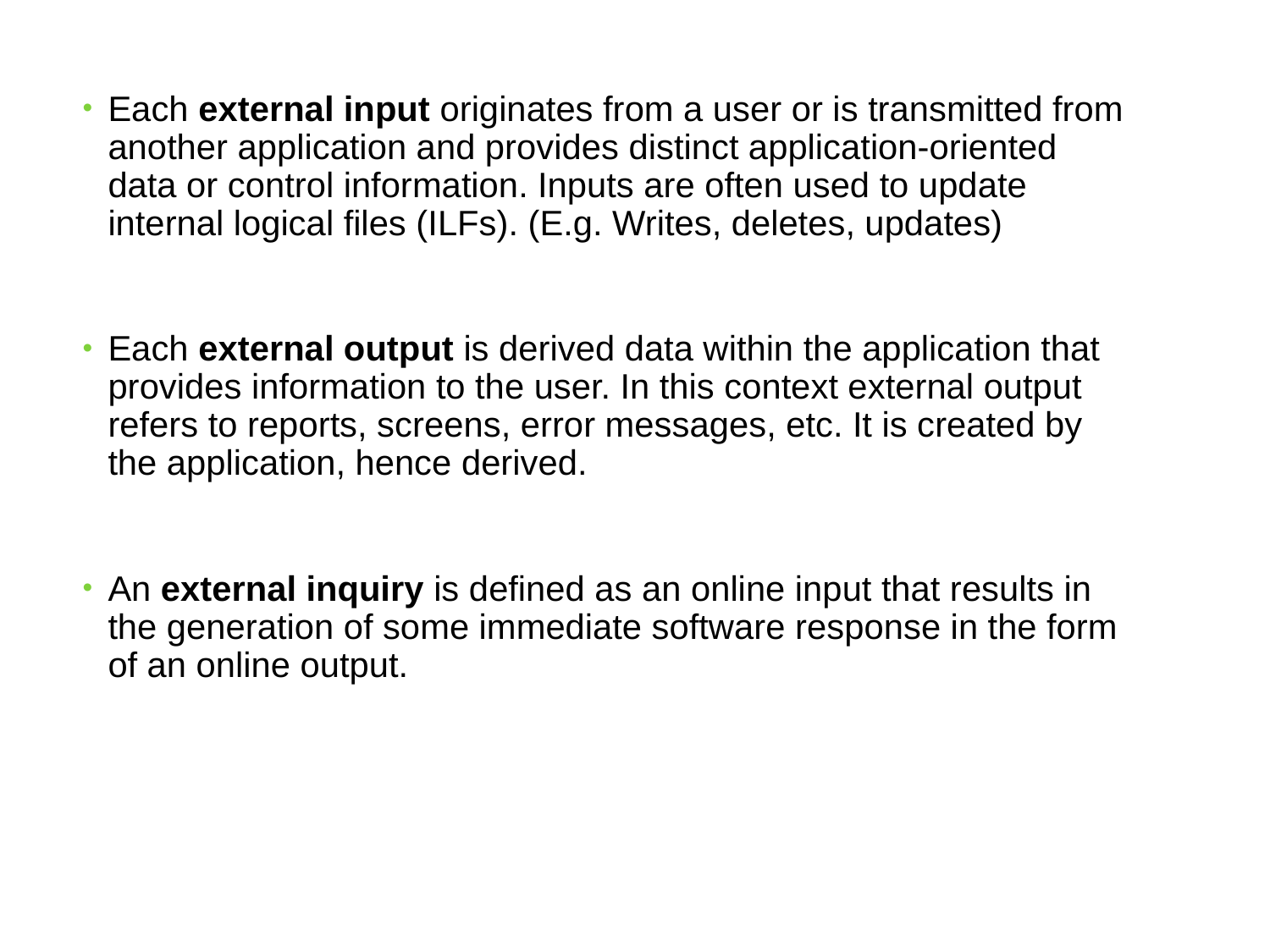

Each external input originates from a user or is transmitted from another application and provides distinct application-oriented data or control information. Inputs are often used to update internal logical files (ILFs). (E.g. Writes, deletes, updates)

Each external output is derived data within the application that provides information to the user. In this context external output refers to reports, screens, error messages, etc. It is created by the application, hence derived.

An external inquiry is defined as an online input that results in the generation of some immediate software response in the form of an online output.